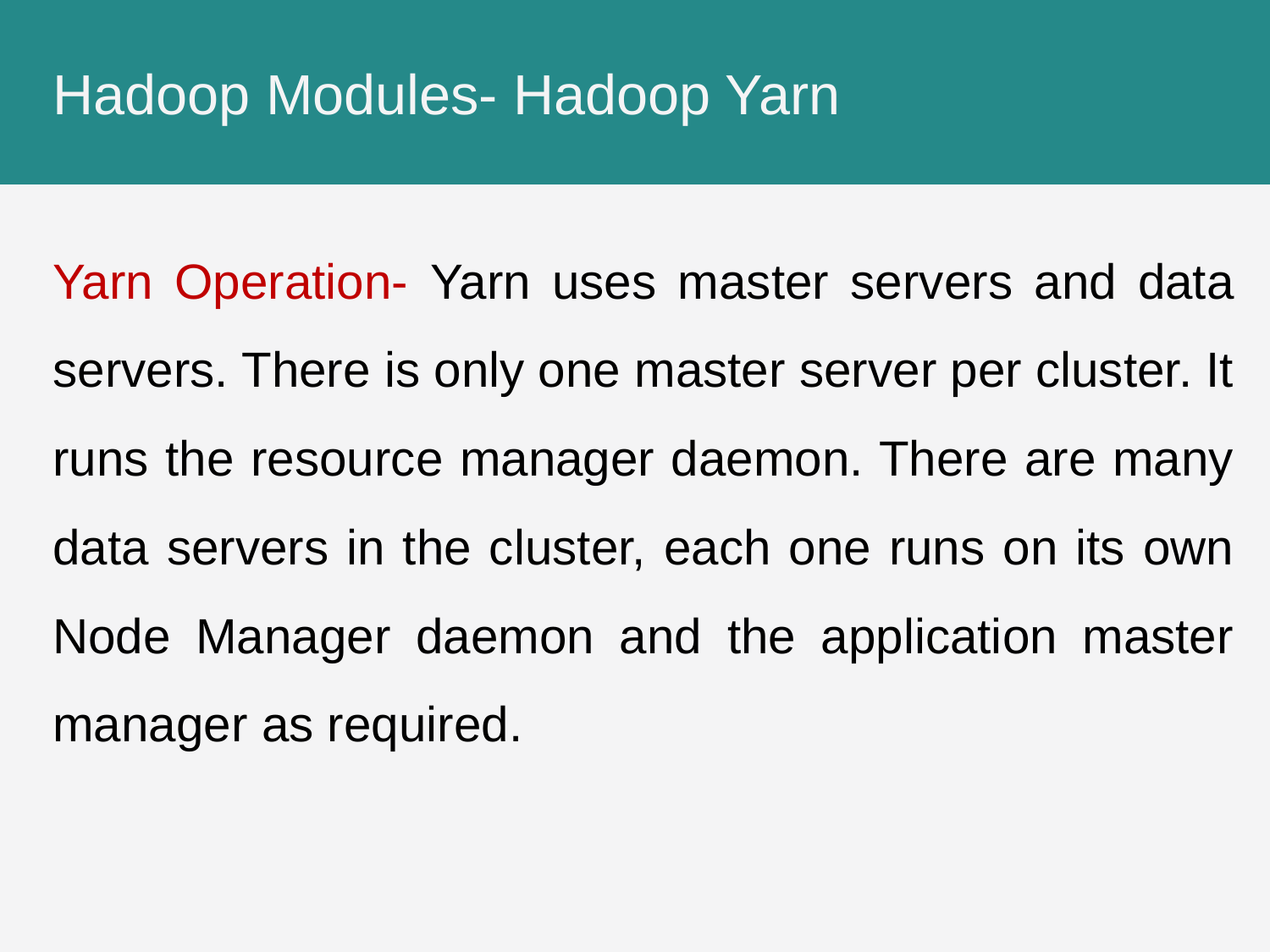

# Hadoop Modules- Hadoop Yarn
Yarn Operation- Yarn uses master servers and data servers. There is only one master server per cluster. It runs the resource manager daemon. There are many data servers in the cluster, each one runs on its own Node Manager daemon and the application master manager as required.